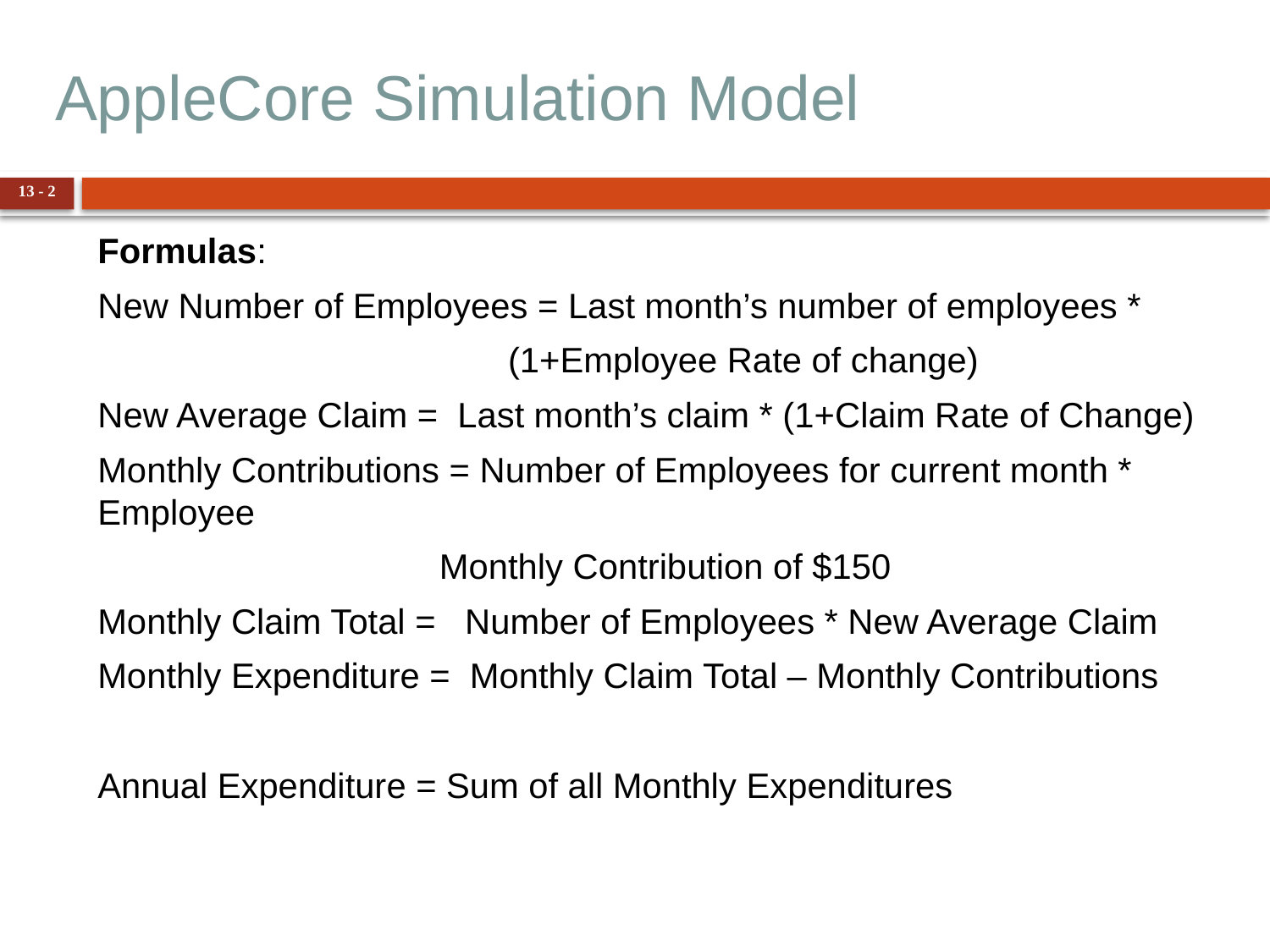

# AppleCore Simulation Model
13 - 2
Formulas:
New Number of Employees = Last month’s number of employees *
			   (1+Employee Rate of change)
New Average Claim =  Last month’s claim * (1+Claim Rate of Change)
Monthly Contributions = Number of Employees for current month * Employee
		         Monthly Contribution of $150
Monthly Claim Total =   Number of Employees * New Average Claim
Monthly Expenditure =  Monthly Claim Total – Monthly Contributions

Annual Expenditure = Sum of all Monthly Expenditures